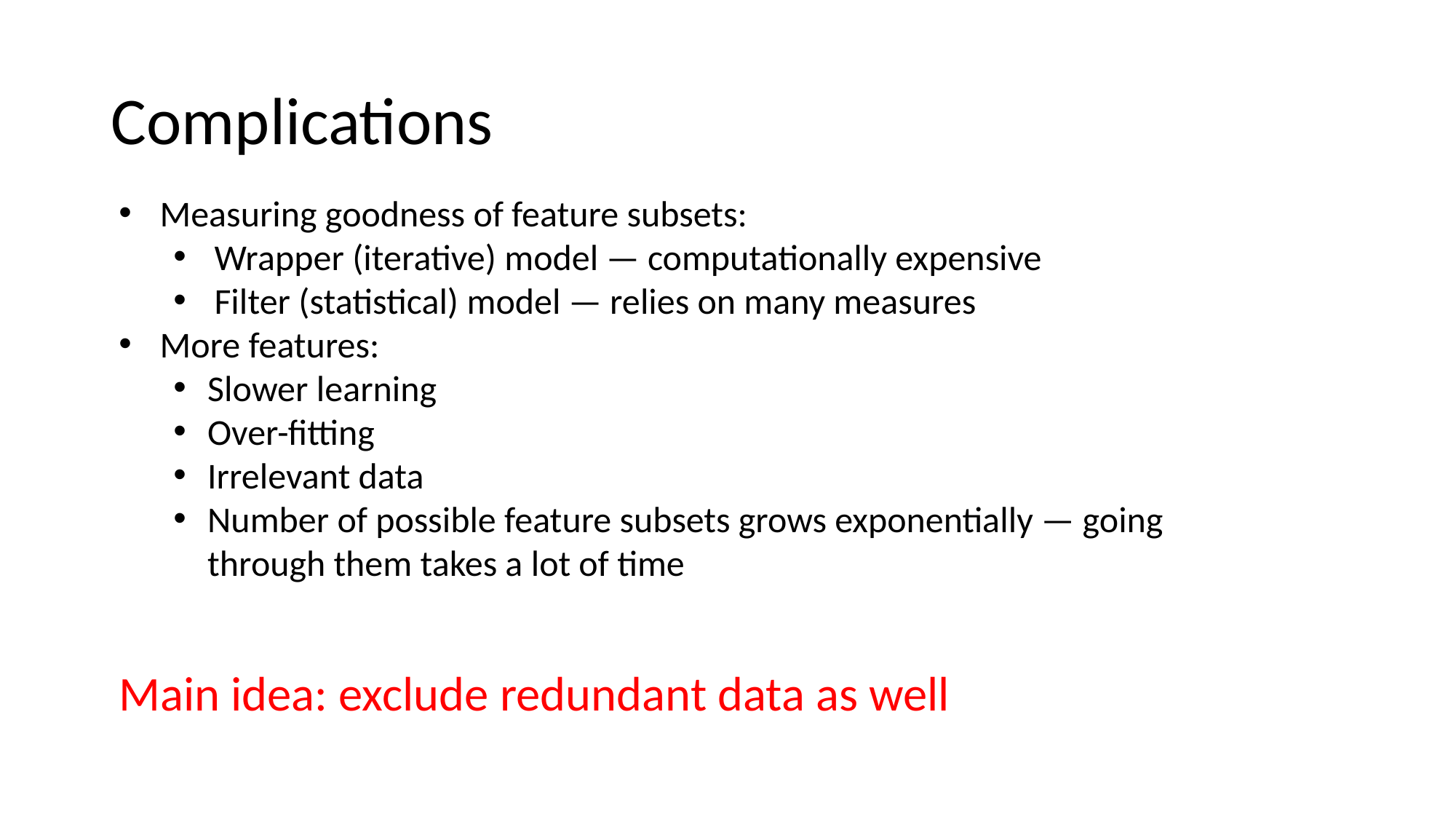

# Complications
Measuring goodness of feature subsets:
Wrapper (iterative) model — computationally expensive
Filter (statistical) model — relies on many measures
More features:
Slower learning
Over-fitting
Irrelevant data
Number of possible feature subsets grows exponentially — going through them takes a lot of time
Main idea: exclude redundant data as well